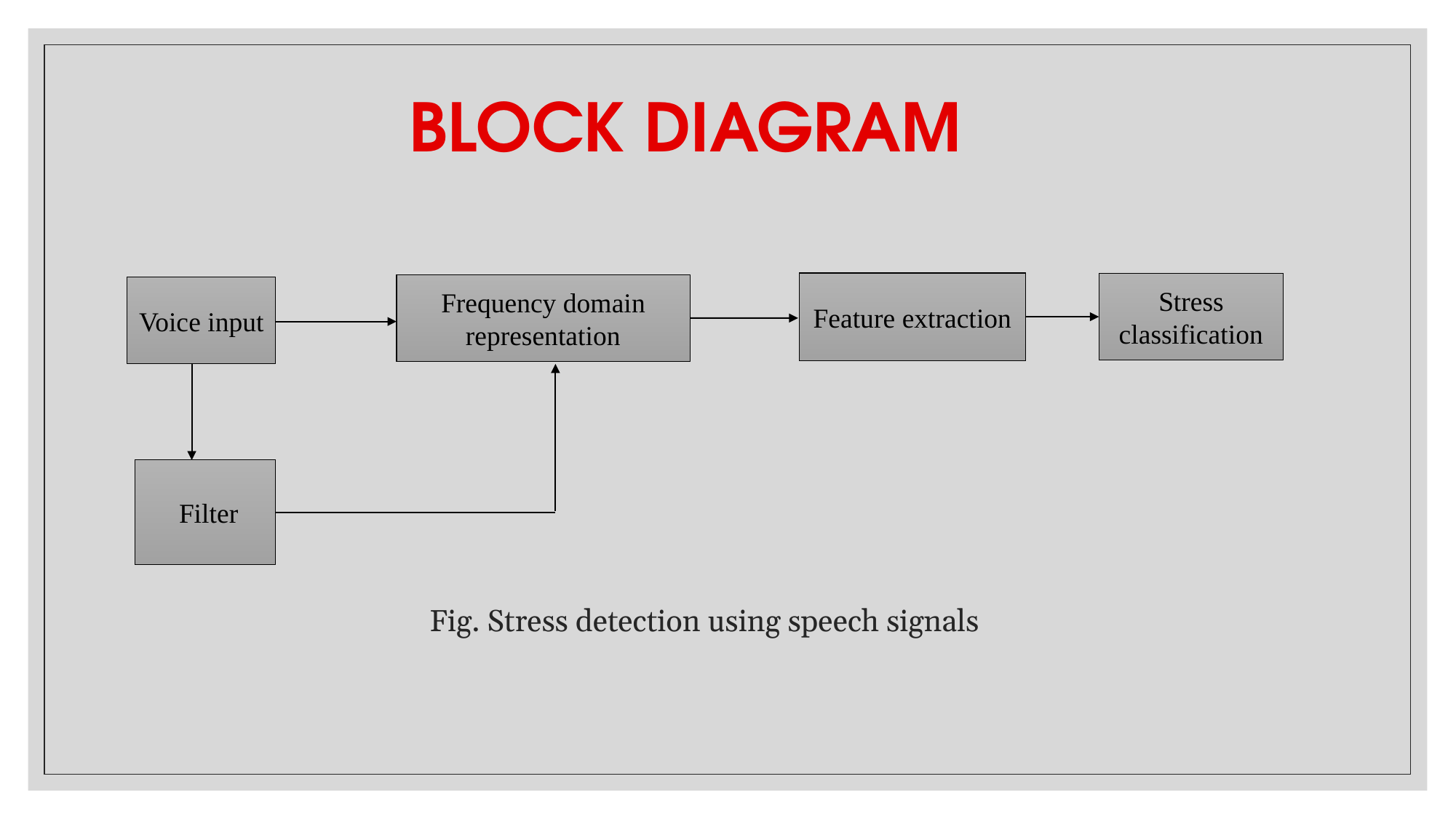

BLOCK DIAGRAM

Feature extraction
Stress classification
Frequency domain representation
Voice input
 Filter
# Fig. Stress detection using speech signals